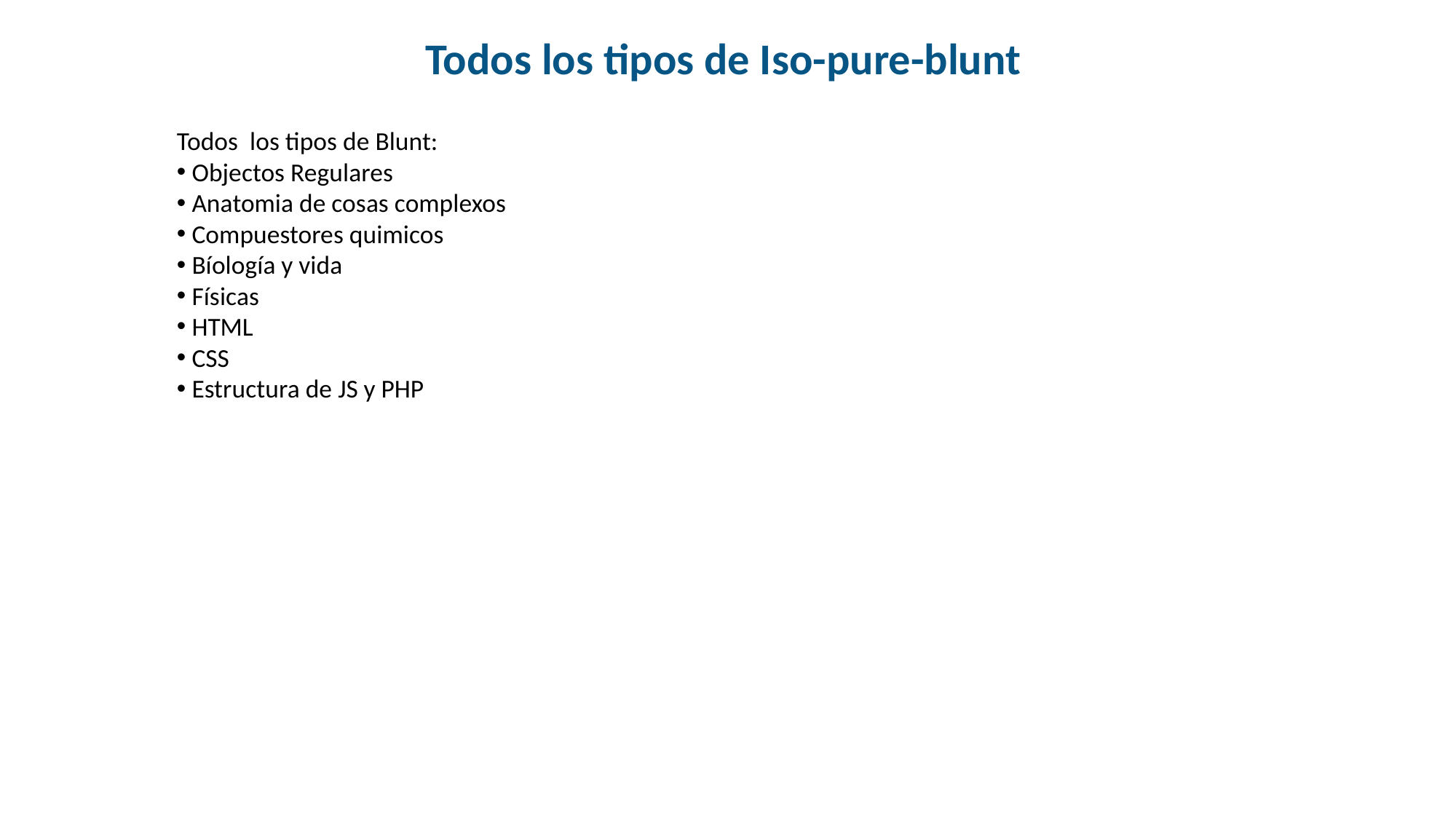

Todos los tipos de Iso-pure-blunt
Todos  los tipos de Blunt:
 Objectos Regulares
 Anatomia de cosas complexos
 Compuestores quimicos
 Bíología y vida
 Físicas
 HTML
 CSS
 Estructura de JS y PHP